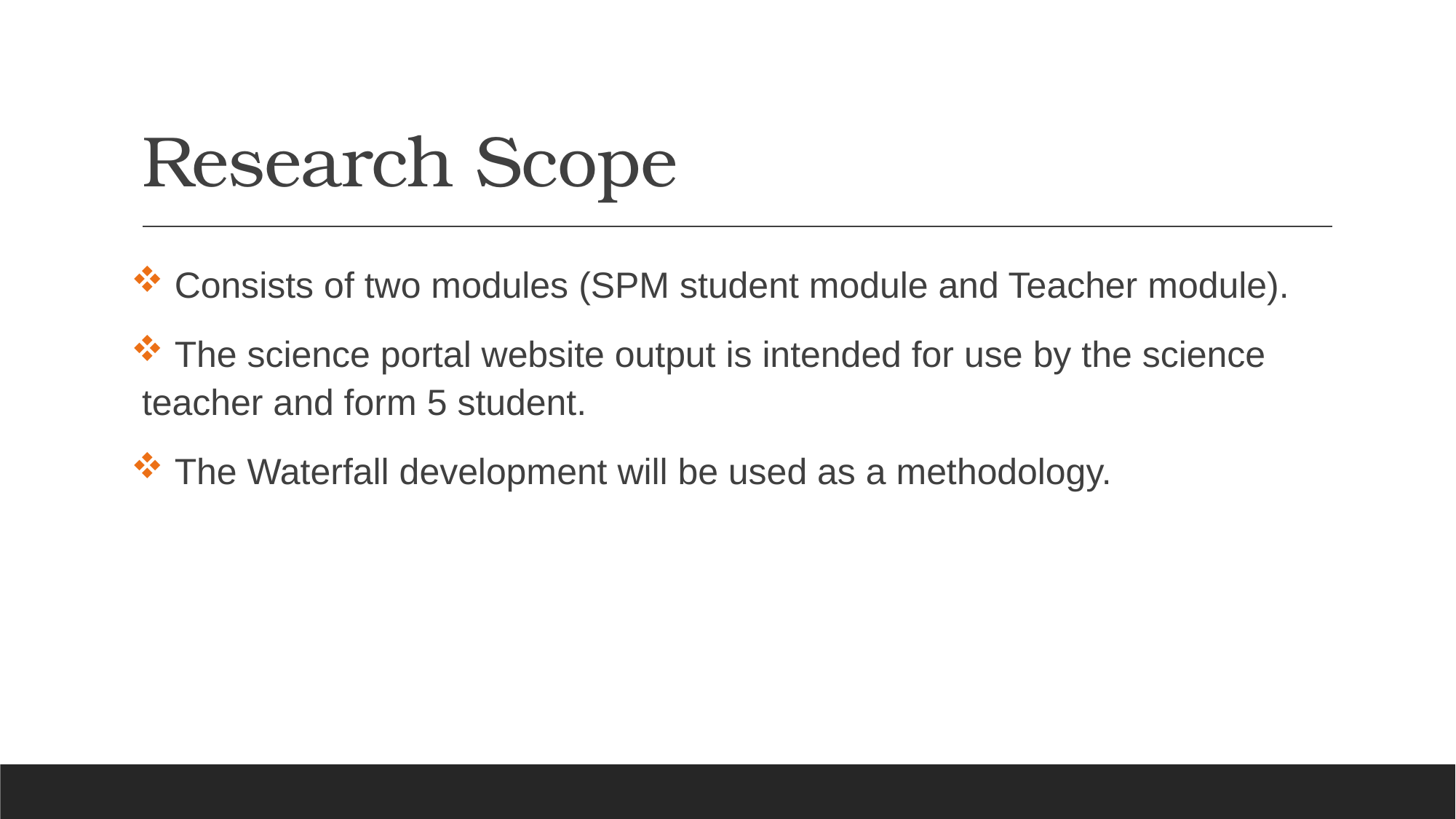

# Research Scope
 Consists of two modules (SPM student module and Teacher module).
 The science portal website output is intended for use by the science teacher and form 5 student.
 The Waterfall development will be used as a methodology.